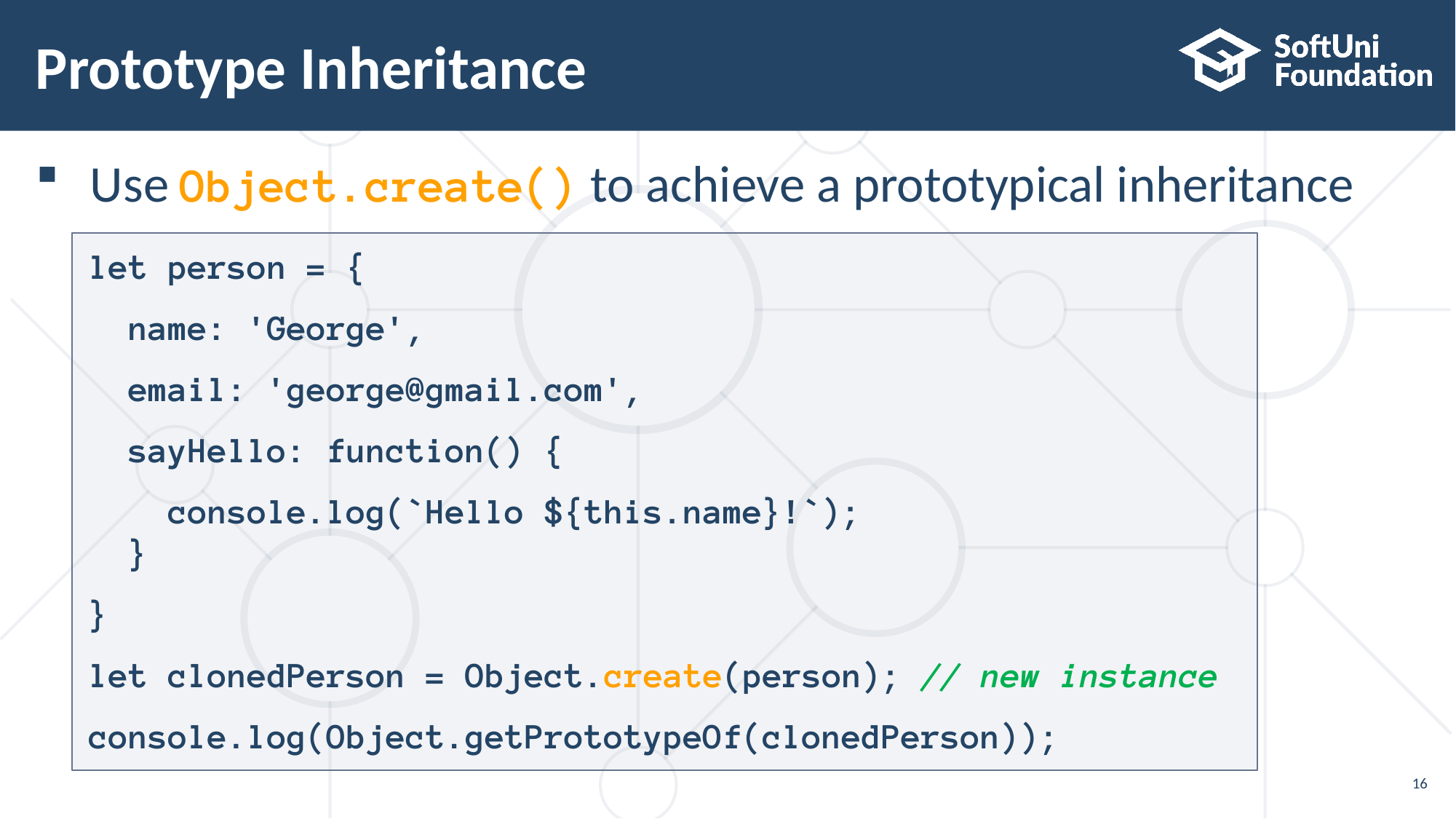

# Prototype Inheritance
Use Object.create() to achieve a prototypical inheritance
let person = {
  name: 'George',
  email: 'george@gmail.com',
  sayHello: function() {
    console.log(`Hello ${this.name}!`);
  }
}
let clonedPerson = Object.create(person); // new instance
console.log(Object.getPrototypeOf(clonedPerson));
16